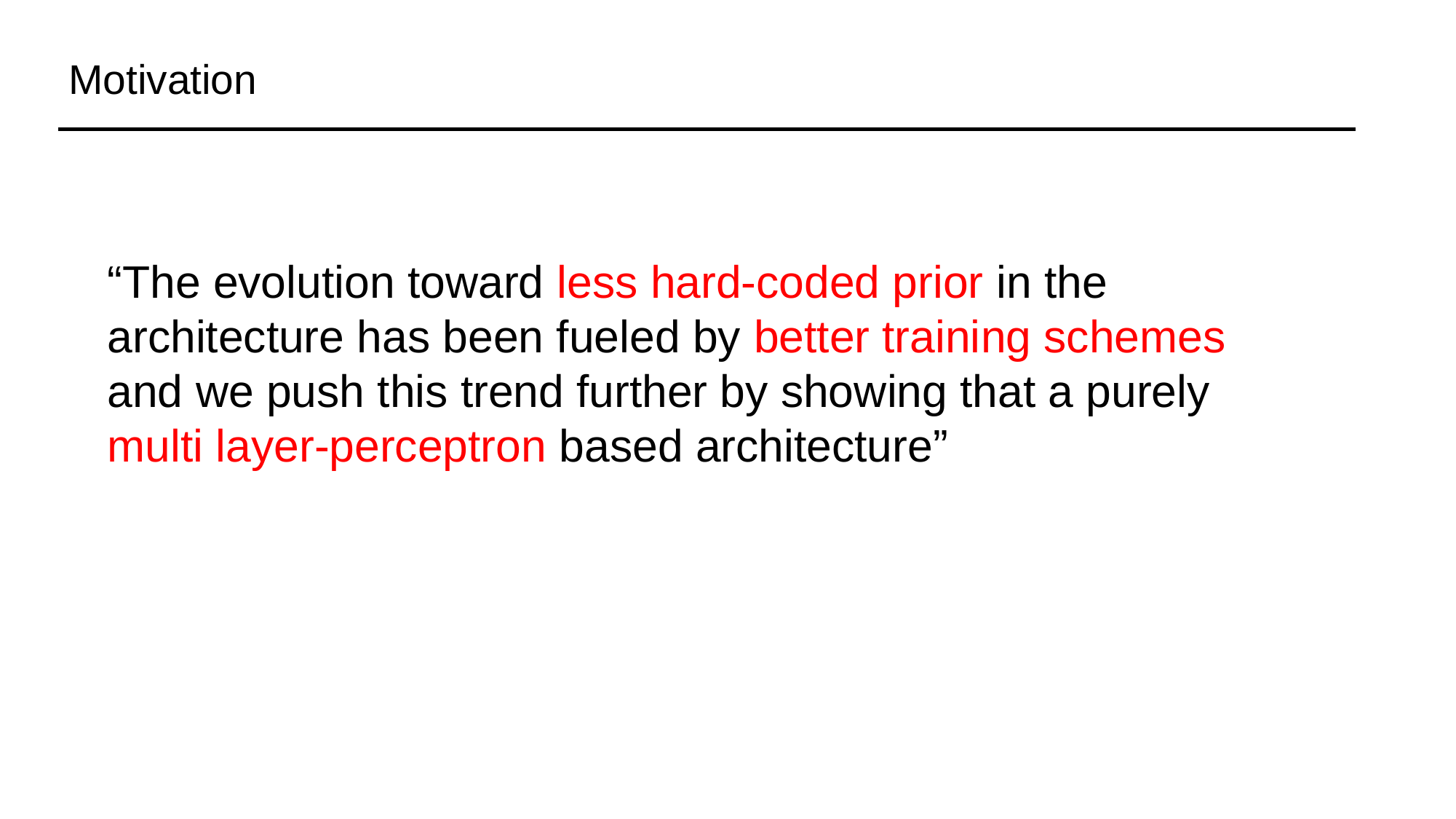

# Motivation
“The evolution toward less hard-coded prior in the architecture has been fueled by better training schemes and we push this trend further by showing that a purely multi layer-perceptron based architecture”